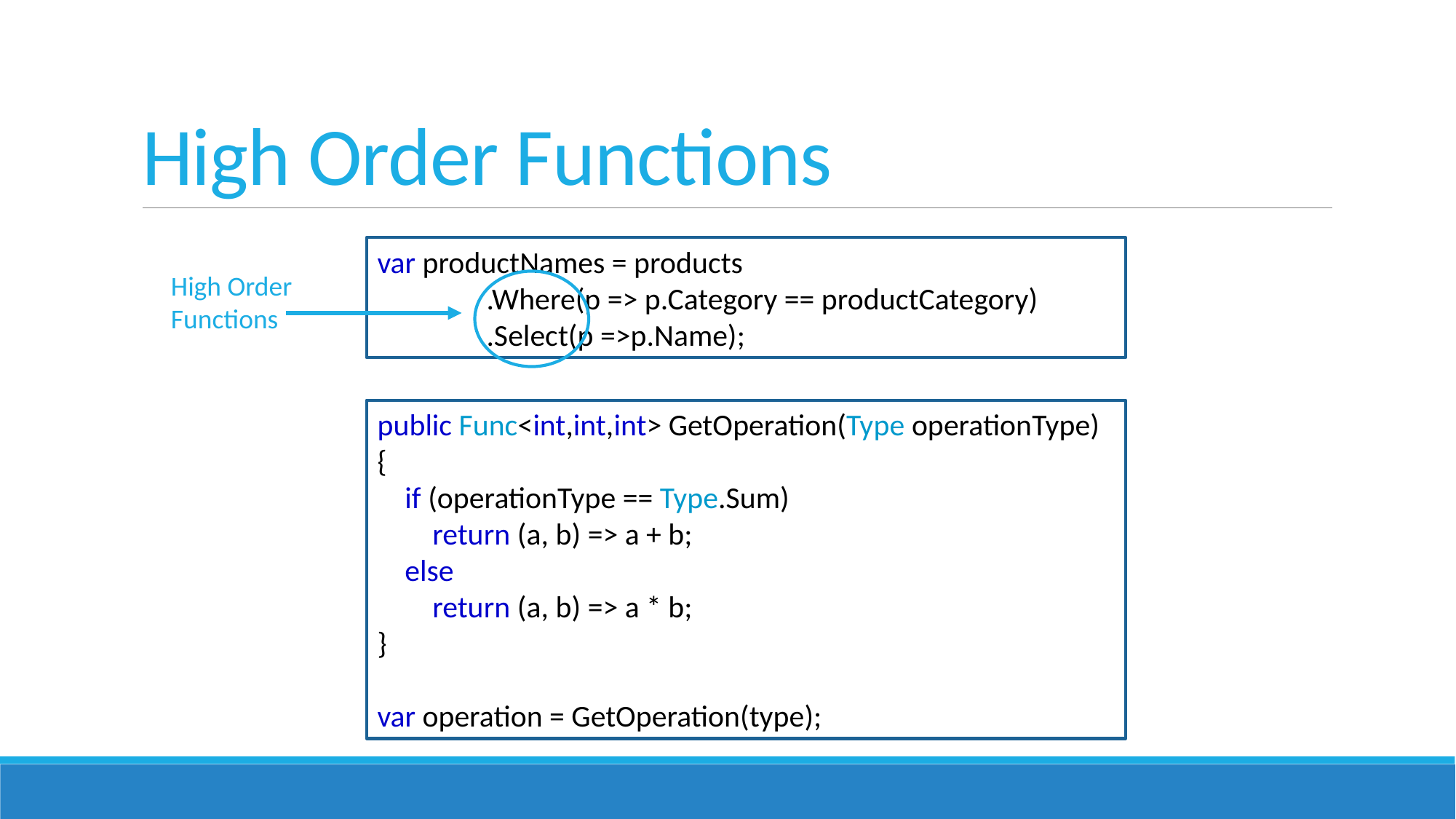

# High Order Functions
var productNames = products
	.Where(p => p.Category == productCategory)
	.Select(p =>p.Name);
High Order
Functions

public Func<int,int,int> GetOperation(Type operationType)
{
    if (operationType == Type.Sum)
        return (a, b) => a + b;
    else
        return (a, b) => a * b;
}

var operation = GetOperation(type);